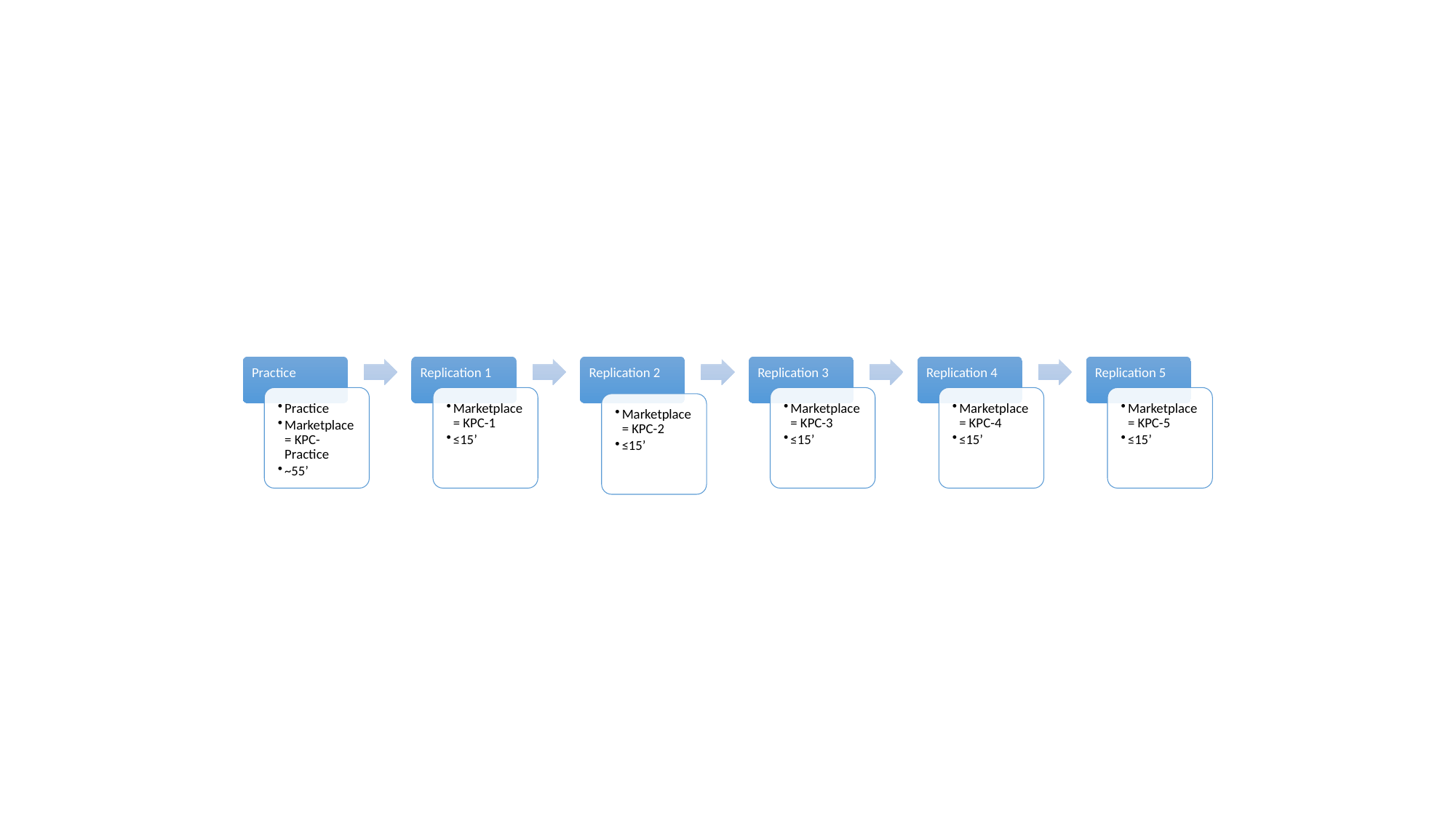

Practice
Practice
Marketplace = KPC-Practice
~55’

Replication 1
Marketplace = KPC-1
≤15’

Replication 2
Marketplace = KPC-2
≤15’

Replication 3
Marketplace = KPC-3
≤15’

Replication 4
Marketplace = KPC-4
≤15’

Replication 5
Marketplace = KPC-5
≤15’